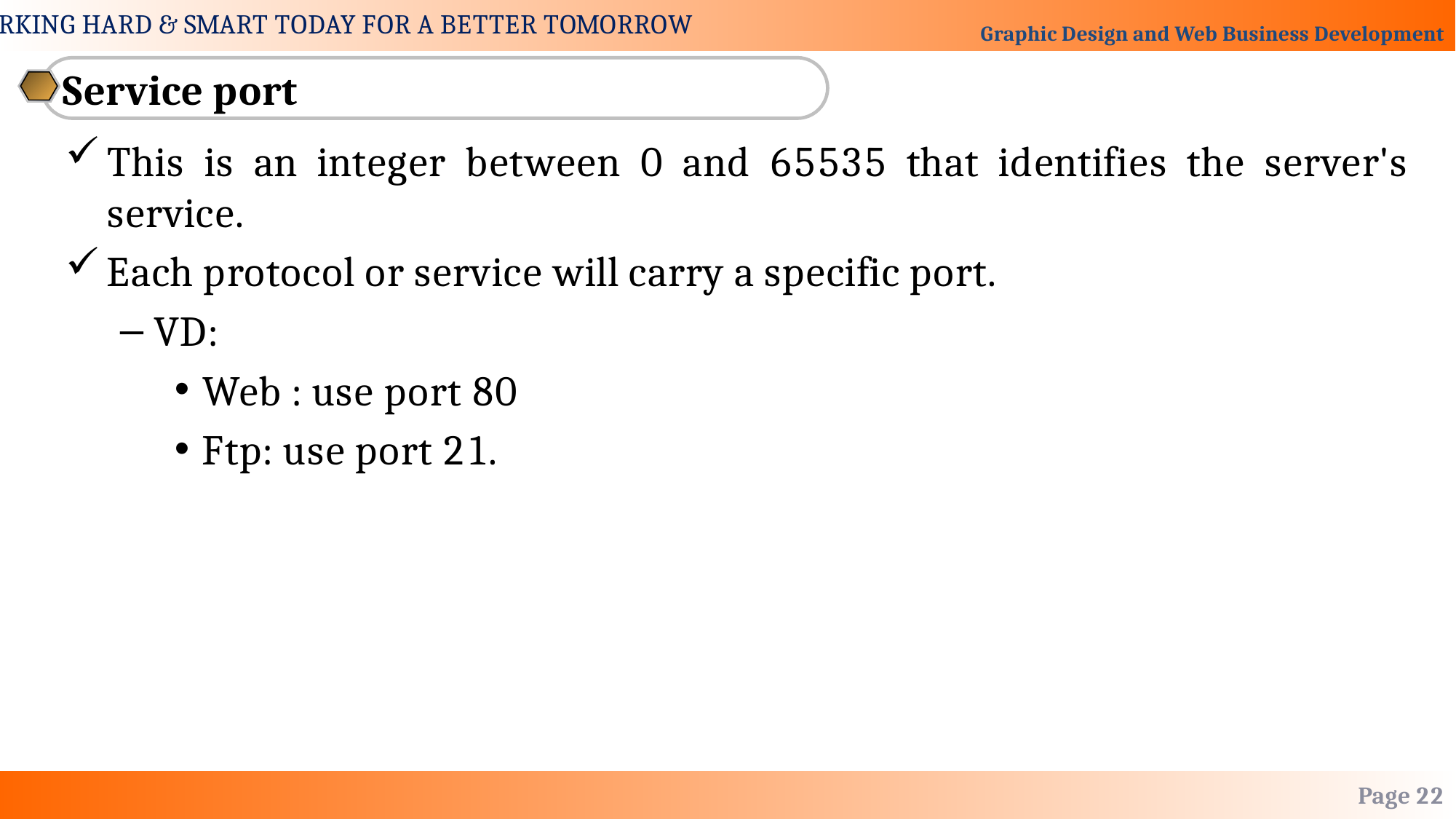

Service port

This is an integer between 0 and 65535 that identifies the server's service.
Each protocol or service will carry a specific port.
VD:
Web : use port 80
Ftp: use port 21.

Page 22